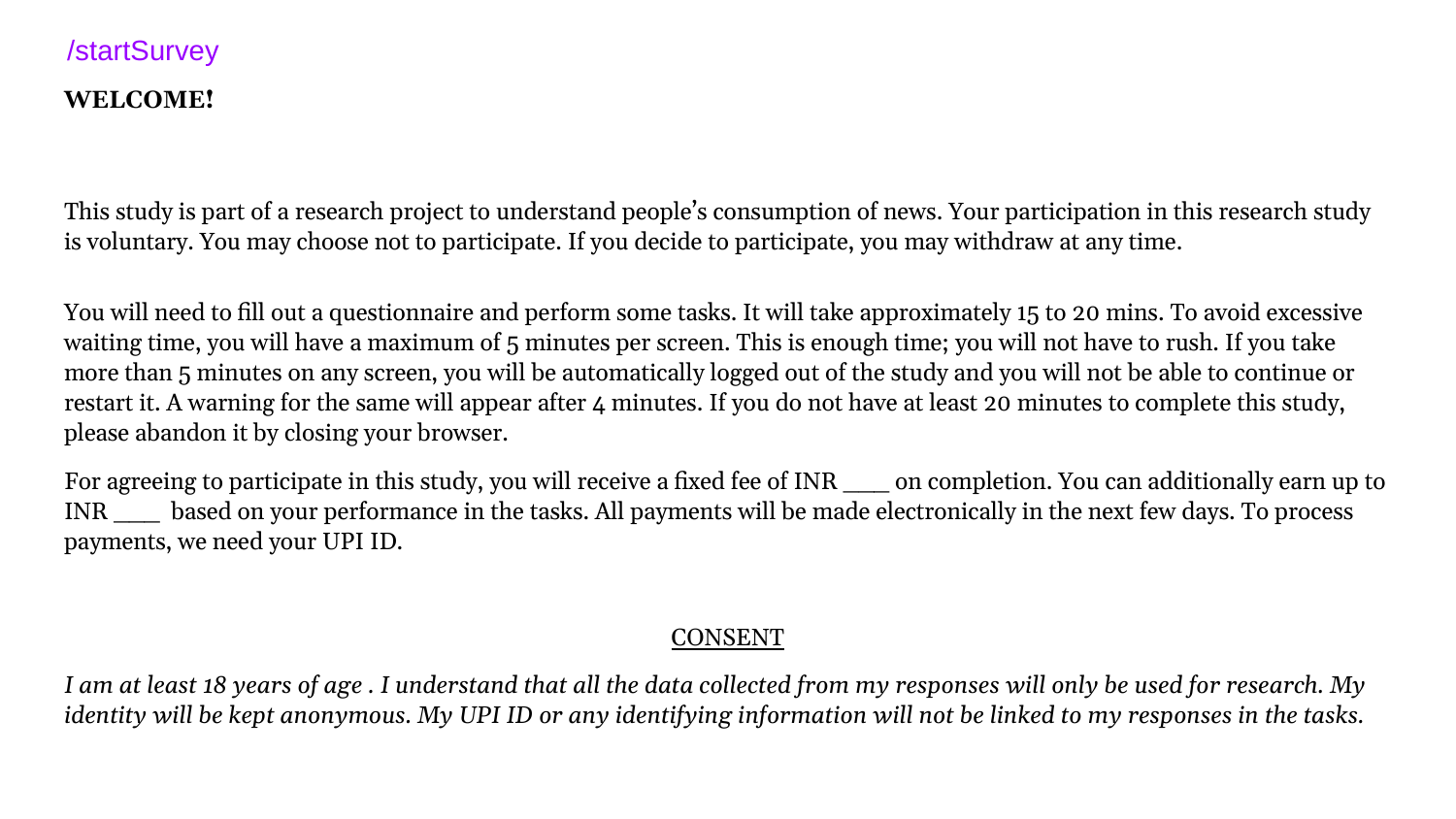

/startSurvey
# WELCOME!
This study is part of a research project to understand people’s consumption of news. Your participation in this research study is voluntary. You may choose not to participate. If you decide to participate, you may withdraw at any time.

You will need to fill out a questionnaire and perform some tasks. It will take approximately 15 to 20 mins. To avoid excessive waiting time, you will have a maximum of 5 minutes per screen. This is enough time; you will not have to rush. If you take more than 5 minutes on any screen, you will be automatically logged out of the study and you will not be able to continue or restart it. A warning for the same will appear after 4 minutes. If you do not have at least 20 minutes to complete this study, please abandon it by closing your browser.
For agreeing to participate in this study, you will receive a fixed fee of INR ___ on completion. You can additionally earn up to INR ___  based on your performance in the tasks. All payments will be made electronically in the next few days. To process payments, we need your UPI ID.

CONSENT
I am at least 18 years of age . I understand that all the data collected from my responses will only be used for research. My identity will be kept anonymous. My UPI ID or any identifying information will not be linked to my responses in the tasks.